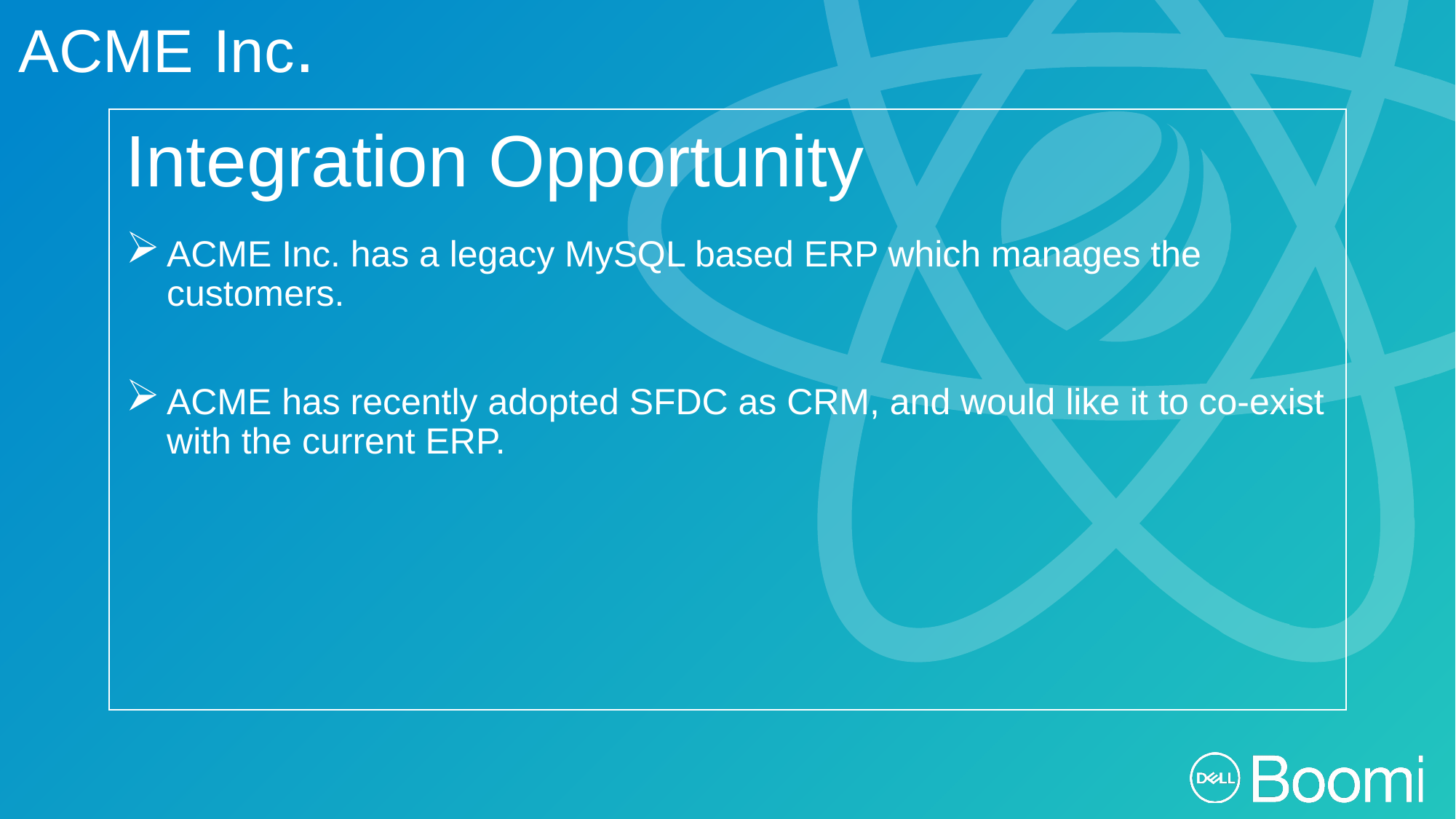

ACME Inc.
Integration Opportunity
ACME Inc. has a legacy MySQL based ERP which manages the customers.

ACME has recently adopted SFDC as CRM, and would like it to co-exist with the current ERP.